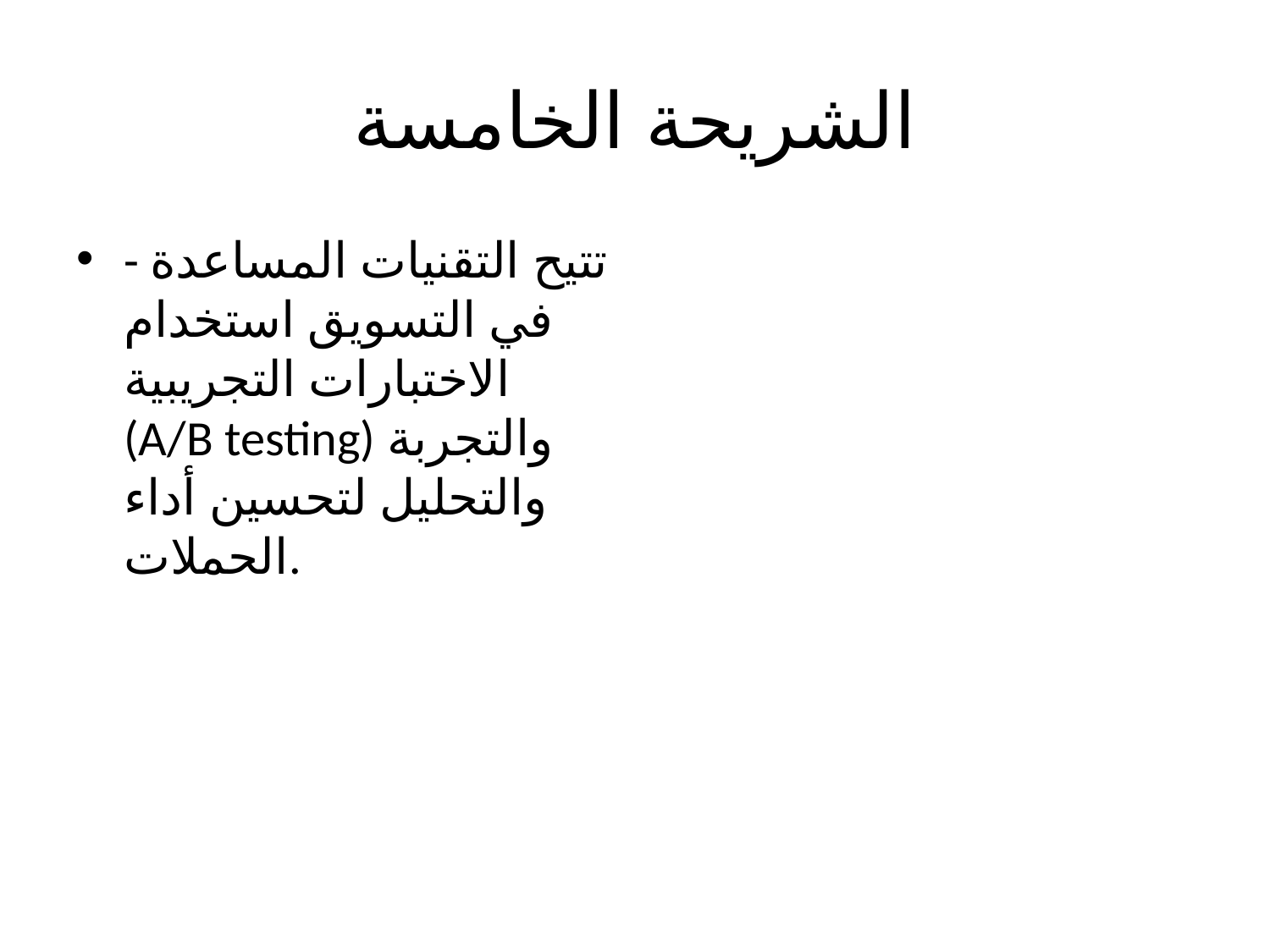

# الشريحة الخامسة
- تتيح التقنيات المساعدة في التسويق استخدام الاختبارات التجريبية (A/B testing) والتجربة والتحليل لتحسين أداء الحملات.